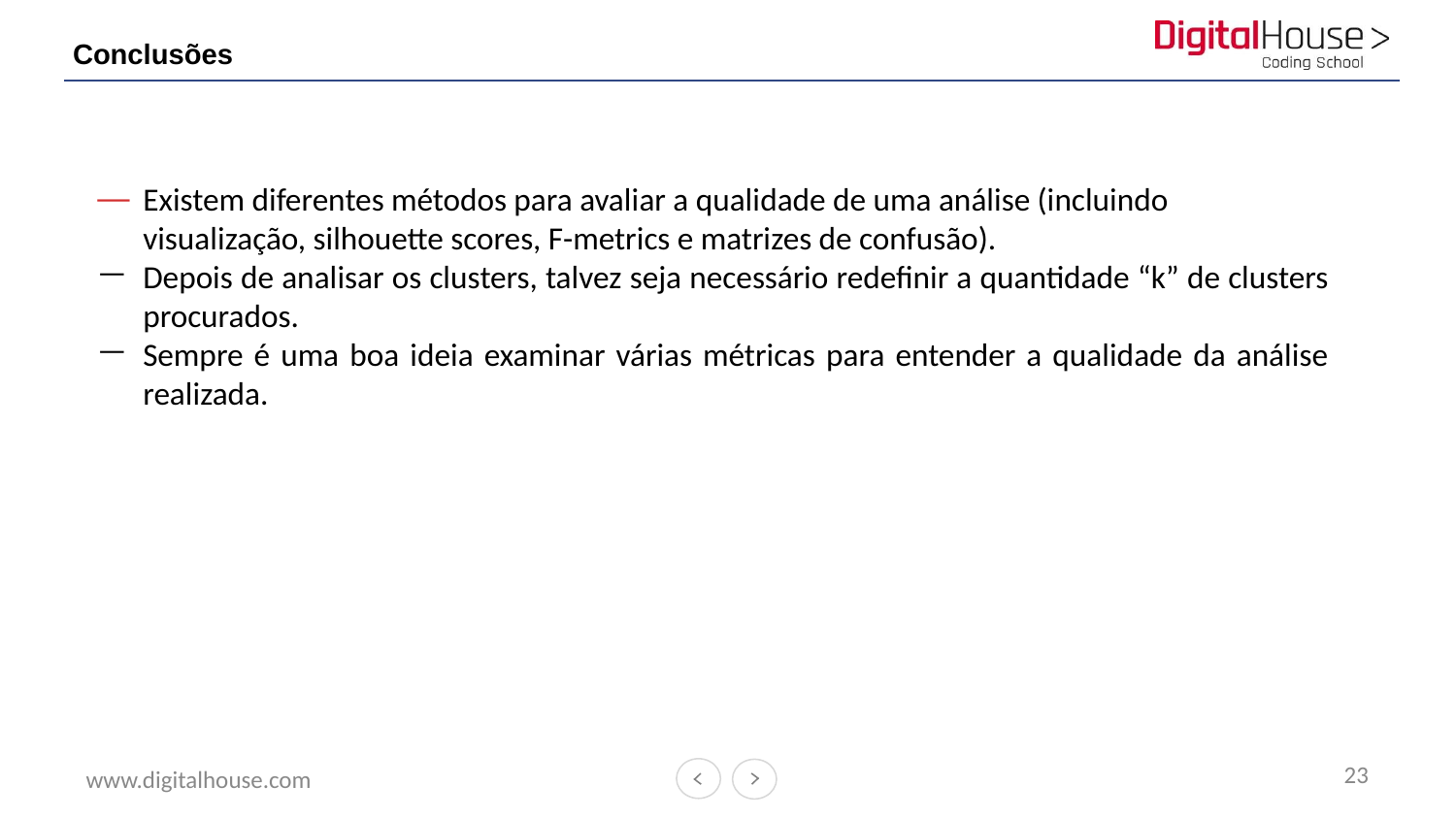

# Conclusões

Existem diferentes métodos para avaliar a qualidade de uma análise (incluindo visualização, silhouette scores, F-metrics e matrizes de confusão).
Depois de analisar os clusters, talvez seja necessário redefinir a quantidade “k” de clusters procurados.
Sempre é uma boa ideia examinar várias métricas para entender a qualidade da análise realizada.

23